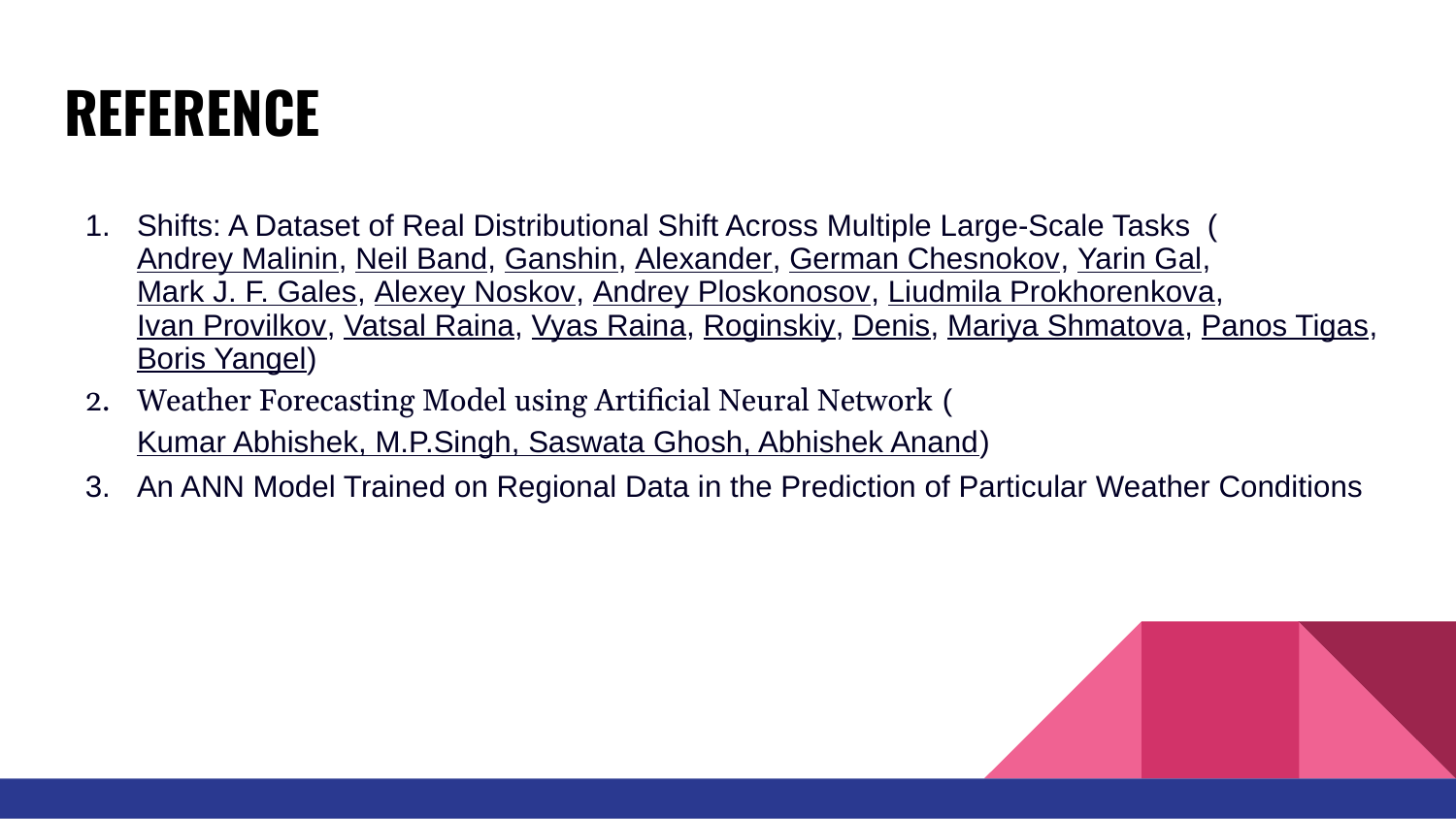

# REFERENCE
Shifts: A Dataset of Real Distributional Shift Across Multiple Large-Scale Tasks  (Andrey Malinin, Neil Band, Ganshin, Alexander, German Chesnokov, Yarin Gal, Mark J. F. Gales, Alexey Noskov, Andrey Ploskonosov, Liudmila Prokhorenkova, Ivan Provilkov, Vatsal Raina, Vyas Raina, Roginskiy, Denis, Mariya Shmatova, Panos Tigas, Boris Yangel)
Weather Forecasting Model using Artificial Neural Network (Kumar Abhishek, M.P.Singh, Saswata Ghosh, Abhishek Anand)
An ANN Model Trained on Regional Data in the Prediction of Particular Weather Conditions